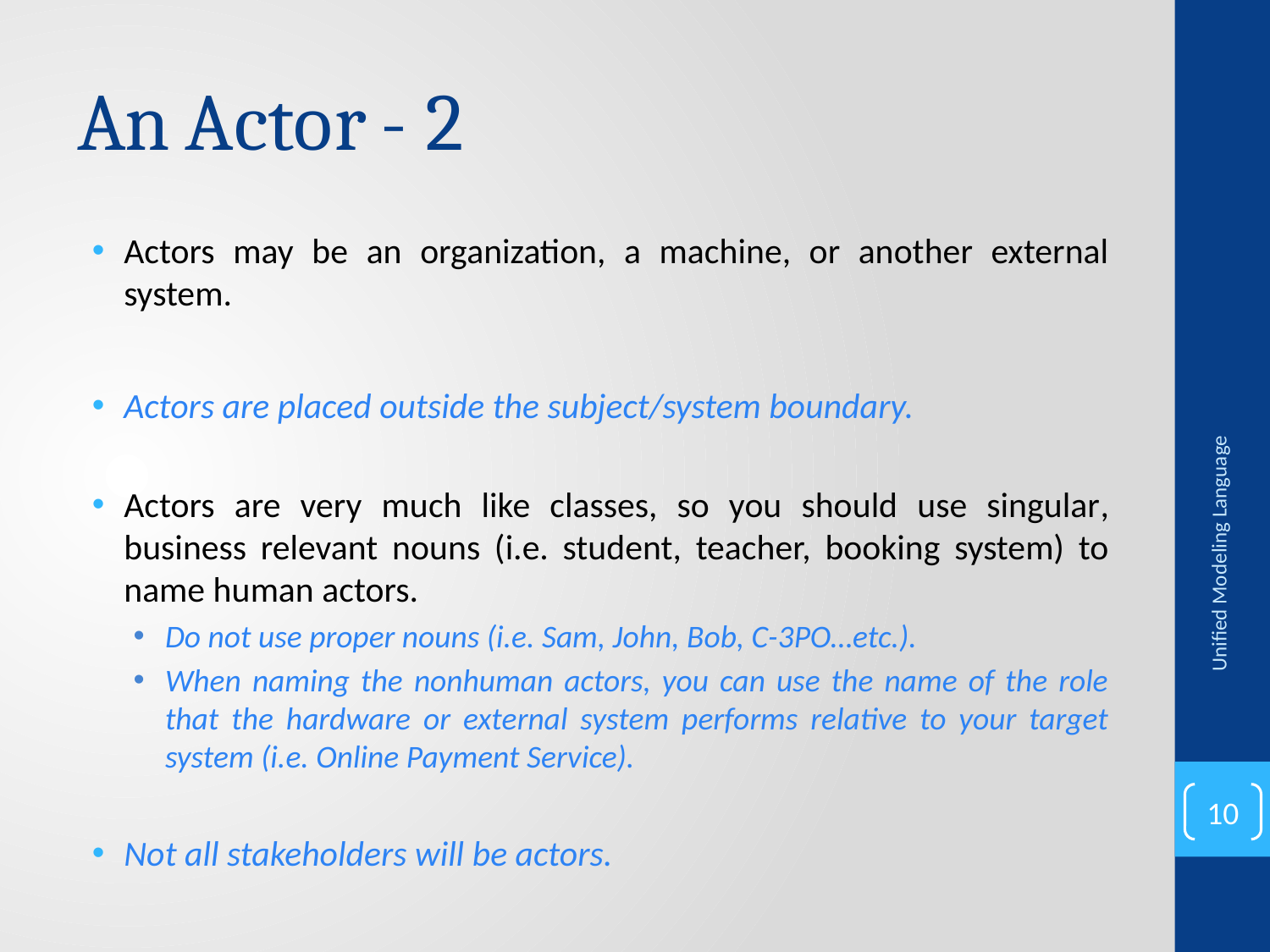

# An Actor - 2
Actors may be an organization, a machine, or another external system.

Actors are placed outside the subject/system boundary.

Actors are very much like classes, so you should use singular, business relevant nouns (i.e. student, teacher, booking system) to name human actors.
Do not use proper nouns (i.e. Sam, John, Bob, C-3PO…etc.).
When naming the nonhuman actors, you can use the name of the role that the hardware or external system performs relative to your target system (i.e. Online Payment Service).

Not all stakeholders will be actors.
Unified Modeling Language
10